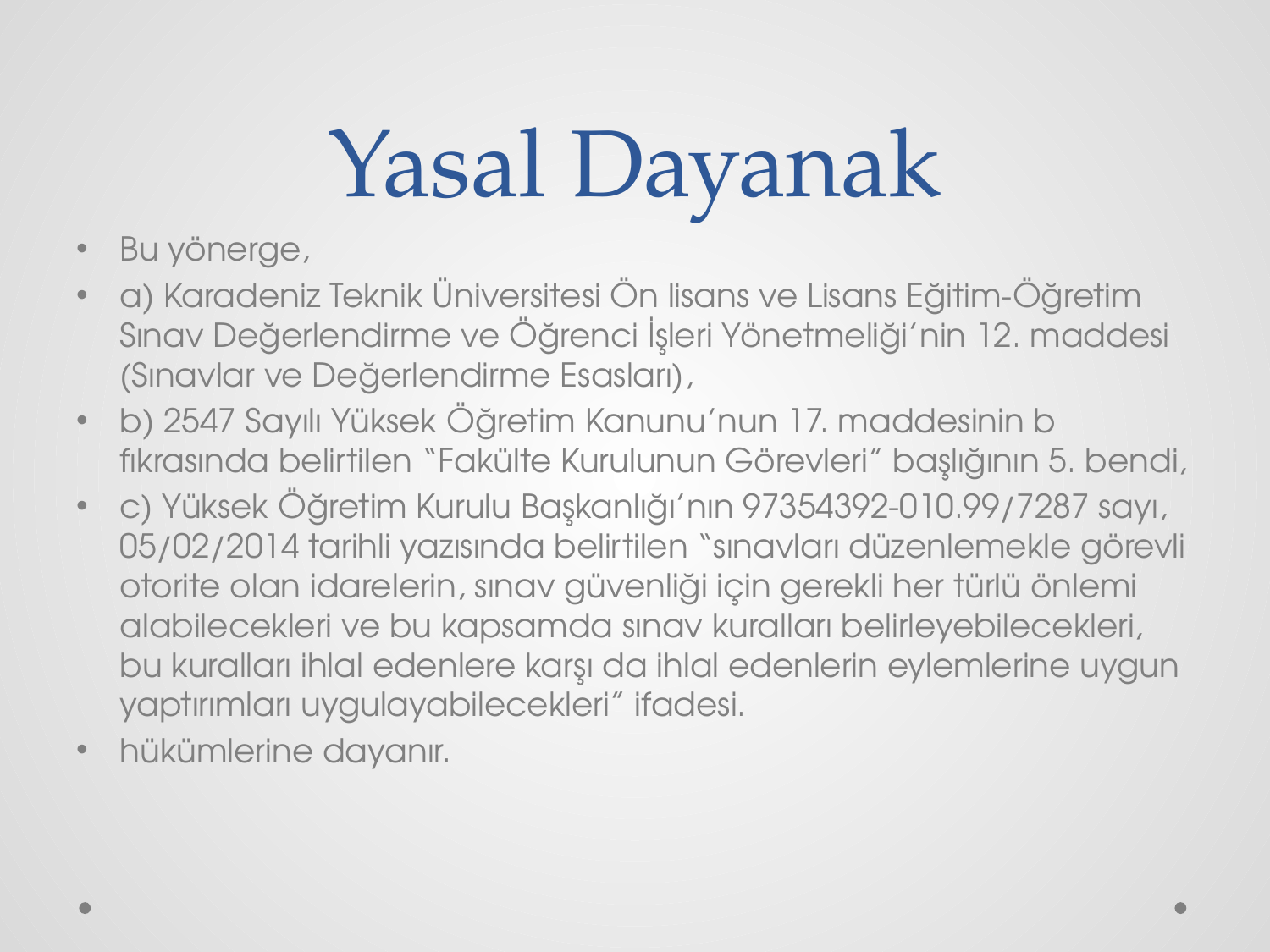

# Yasal Dayanak
Bu yönerge,
a) Karadeniz Teknik Üniversitesi Ön lisans ve Lisans Eğitim-Öğretim Sınav Değerlendirme ve Öğrenci İşleri Yönetmeliği’nin 12. maddesi (Sınavlar ve Değerlendirme Esasları),
b) 2547 Sayılı Yüksek Öğretim Kanunu’nun 17. maddesinin b fıkrasında belirtilen “Fakülte Kurulunun Görevleri” başlığının 5. bendi,
c) Yüksek Öğretim Kurulu Başkanlığı’nın 97354392-010.99/7287 sayı, 05/02/2014 tarihli yazısında belirtilen “sınavları düzenlemekle görevli otorite olan idarelerin, sınav güvenliği için gerekli her türlü önlemi alabilecekleri ve bu kapsamda sınav kuralları belirleyebilecekleri, bu kuralları ihlal edenlere karşı da ihlal edenlerin eylemlerine uygun yaptırımları uygulayabilecekleri” ifadesi.
hükümlerine dayanır.